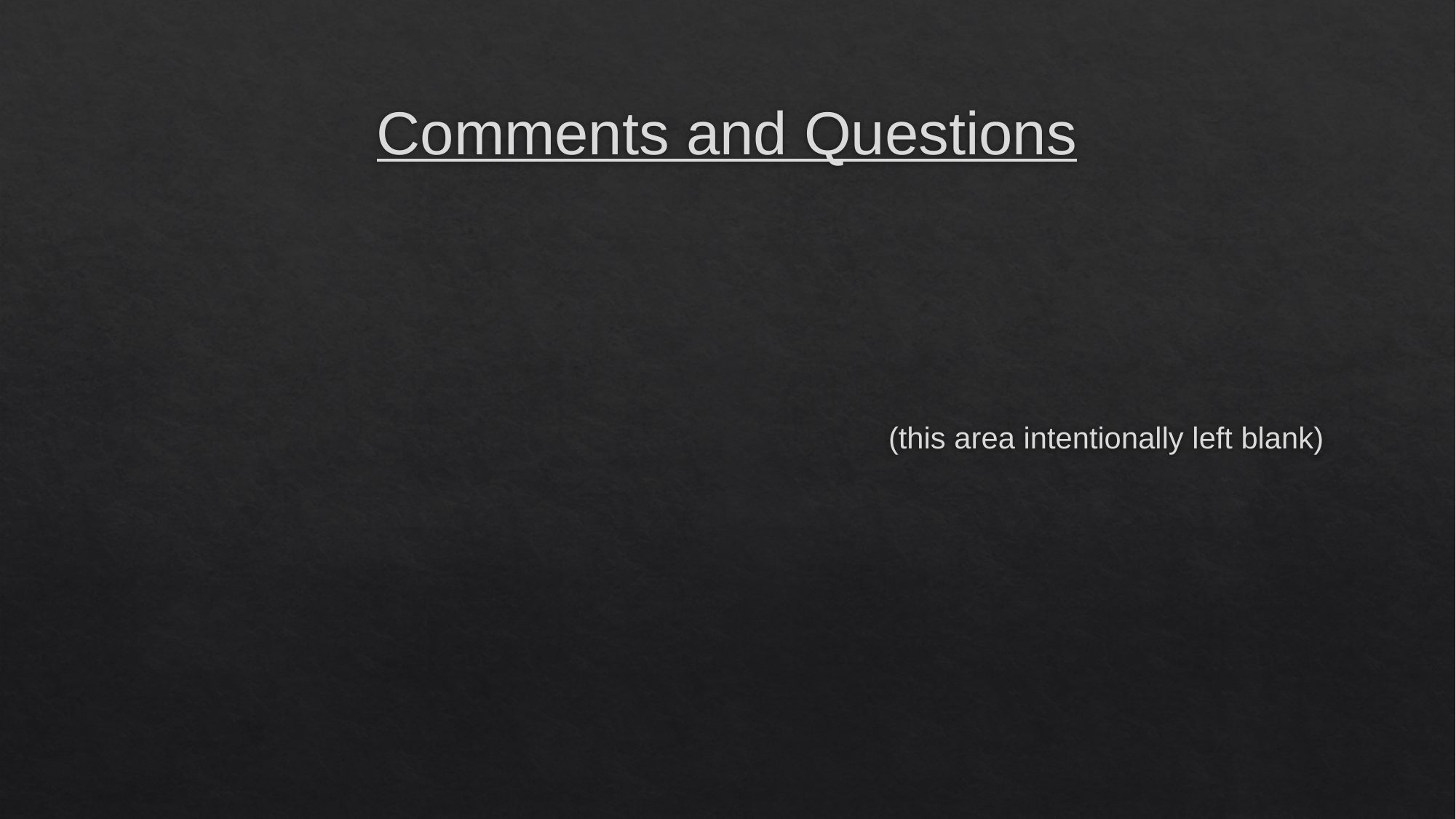

# Comments and Questions

							(this area intentionally left blank)